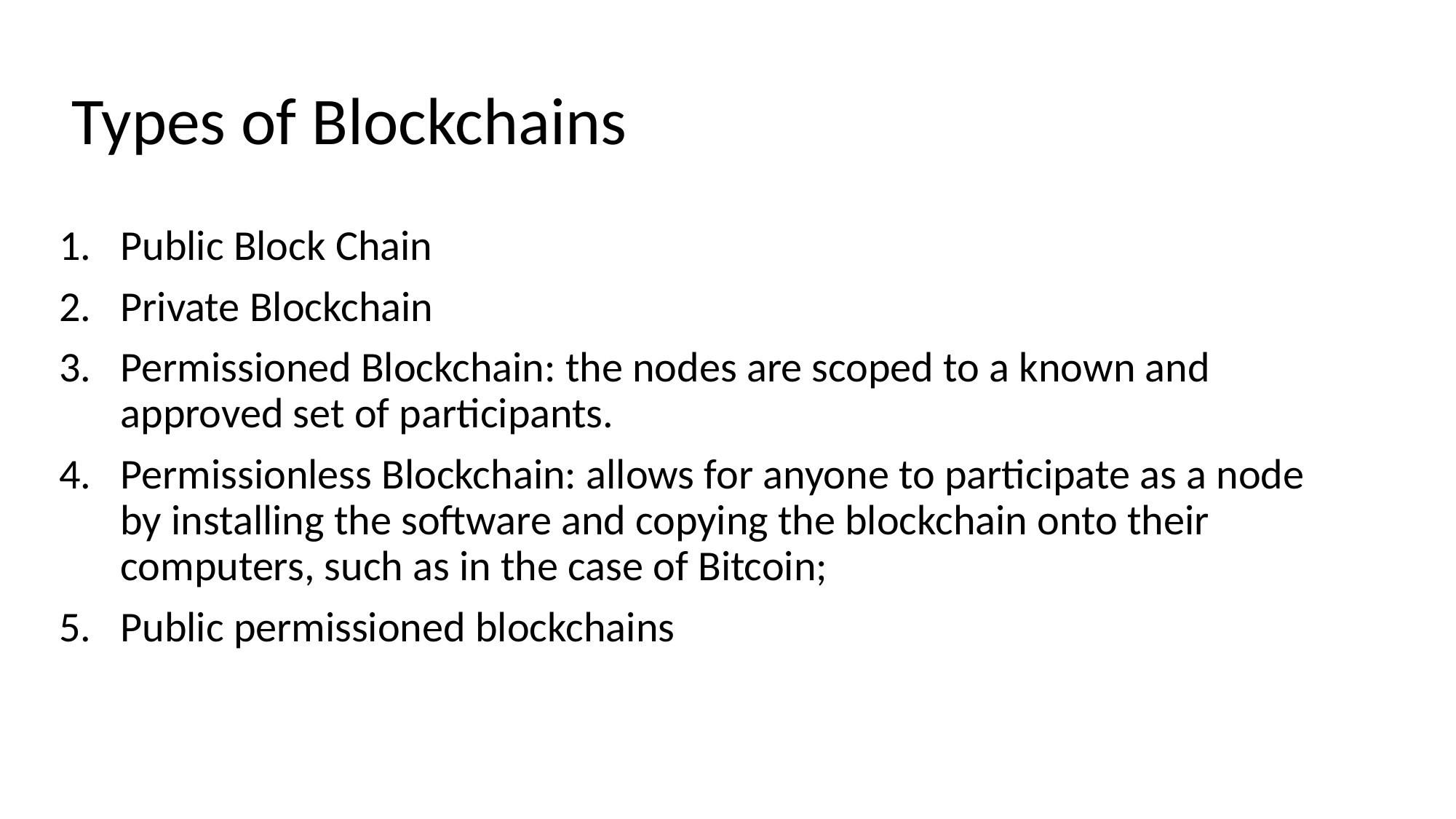

# Types of Blockchains
Public Block Chain
Private Blockchain
Permissioned Blockchain: the nodes are scoped to a known and approved set of participants.
Permissionless Blockchain: allows for anyone to participate as a node by installing the software and copying the blockchain onto their computers, such as in the case of Bitcoin;
Public permissioned blockchains